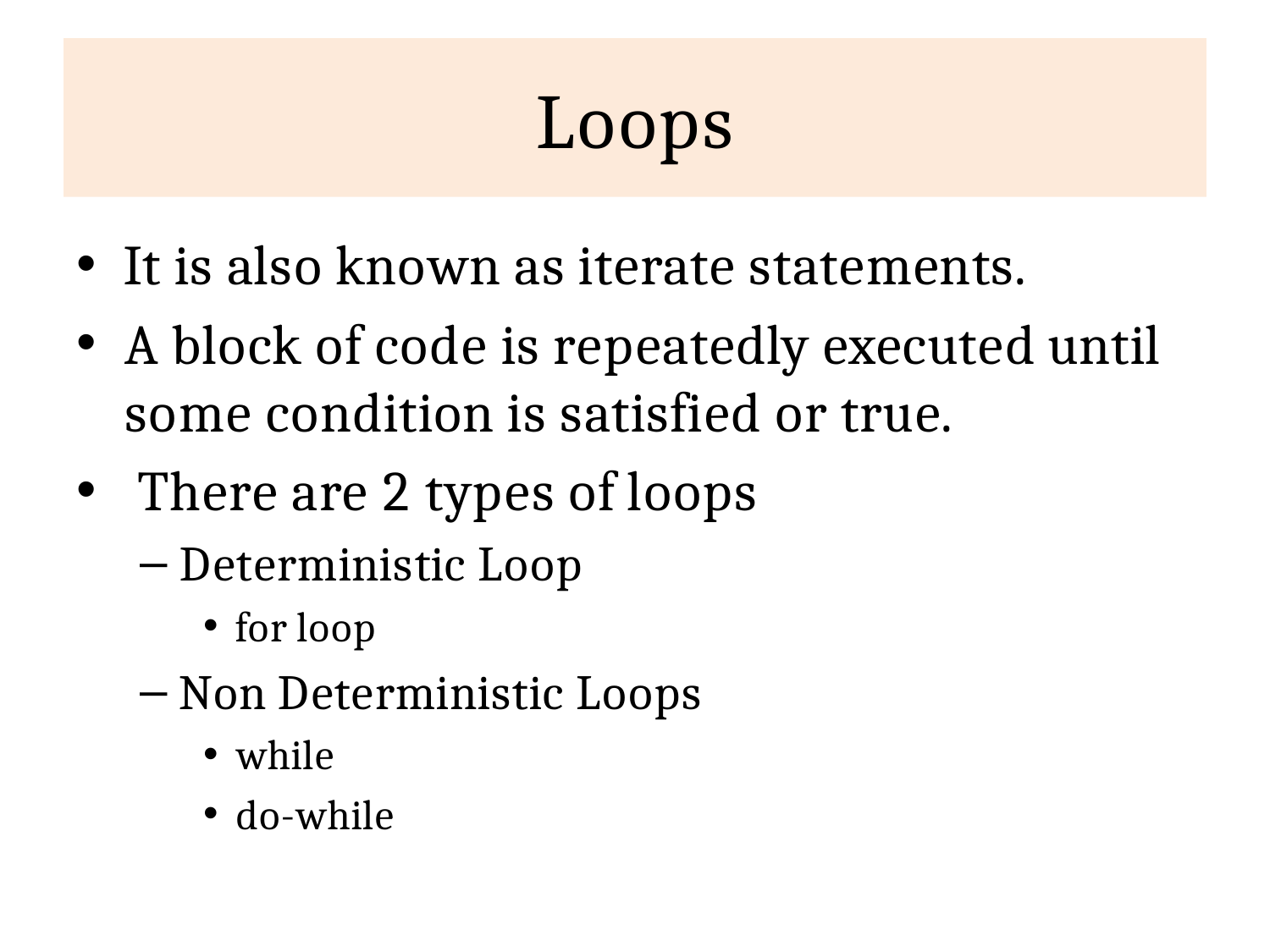

# Loops
It is also known as iterate statements.
A block of code is repeatedly executed until some condition is satisfied or true.
 There are 2 types of loops
Deterministic Loop
for loop
Non Deterministic Loops
while
do-while